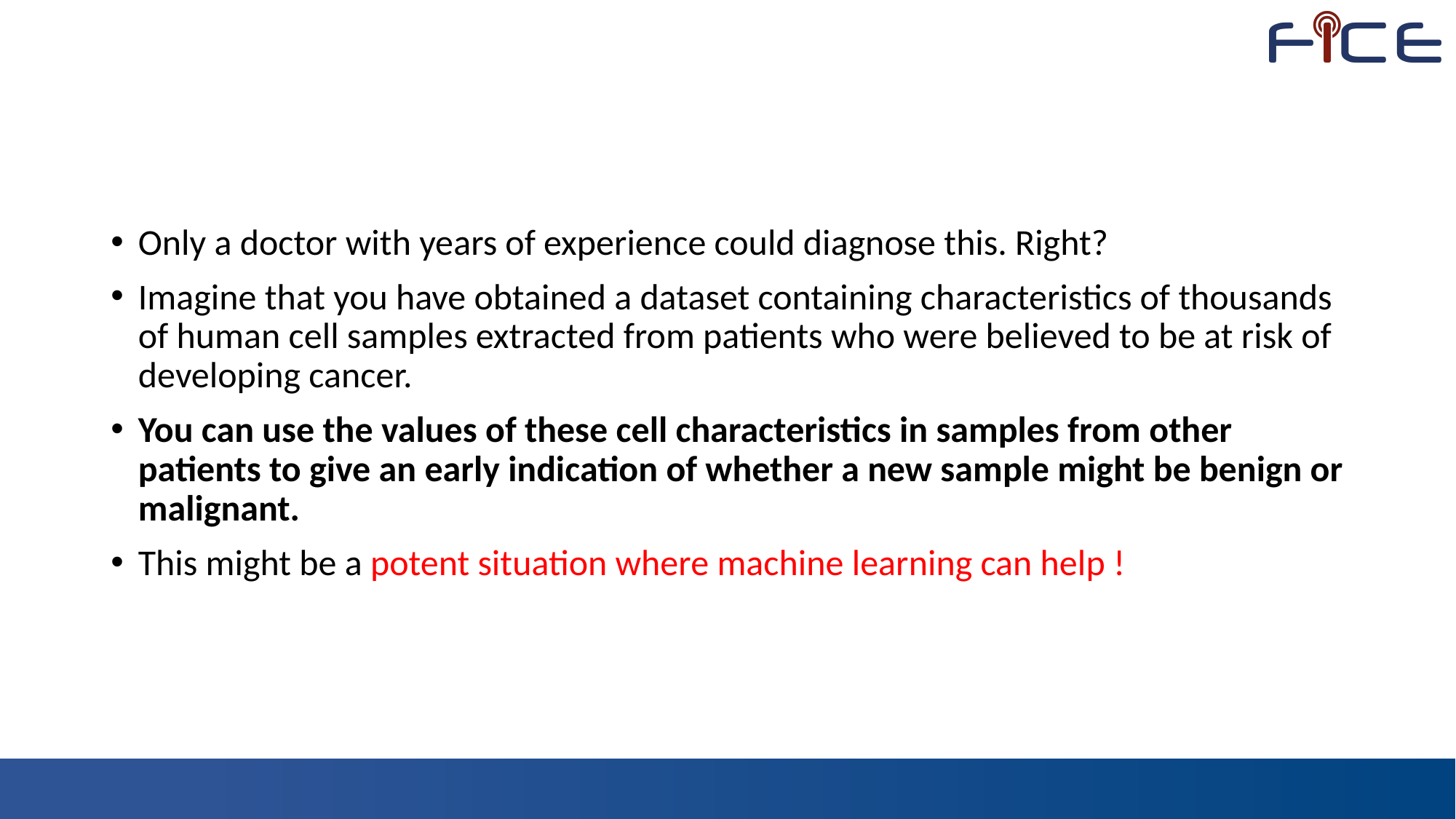

#
Only a doctor with years of experience could diagnose this. Right?
Imagine that you have obtained a dataset containing characteristics of thousands of human cell samples extracted from patients who were believed to be at risk of developing cancer.
You can use the values of these cell characteristics in samples from other patients to give an early indication of whether a new sample might be benign or malignant.
This might be a potent situation where machine learning can help !